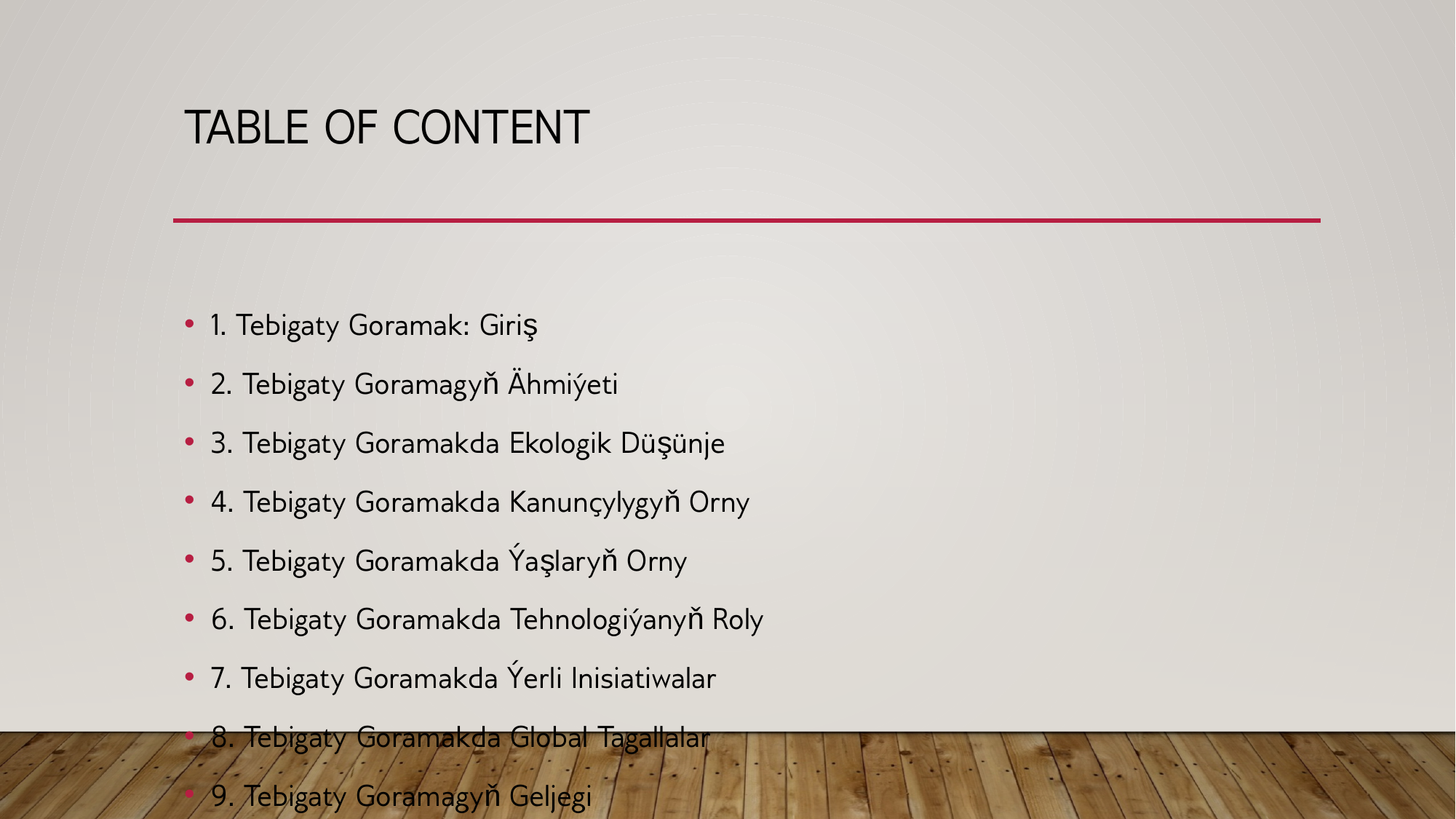

# TABLE OF CONTENT

1. Tebigaty Goramak: Giriş
2. Tebigaty Goramagyň Ähmiýeti
3. Tebigaty Goramakda Ekologik Düşünje
4. Tebigaty Goramakda Kanunçylygyň Orny
5. Tebigaty Goramakda Ýaşlaryň Orny
6. Tebigaty Goramakda Tehnologiýanyň Roly
7. Tebigaty Goramakda Ýerli Inisiatiwalar
8. Tebigaty Goramakda Global Tagallalar
9. Tebigaty Goramagyň Geljegi
10. Netije